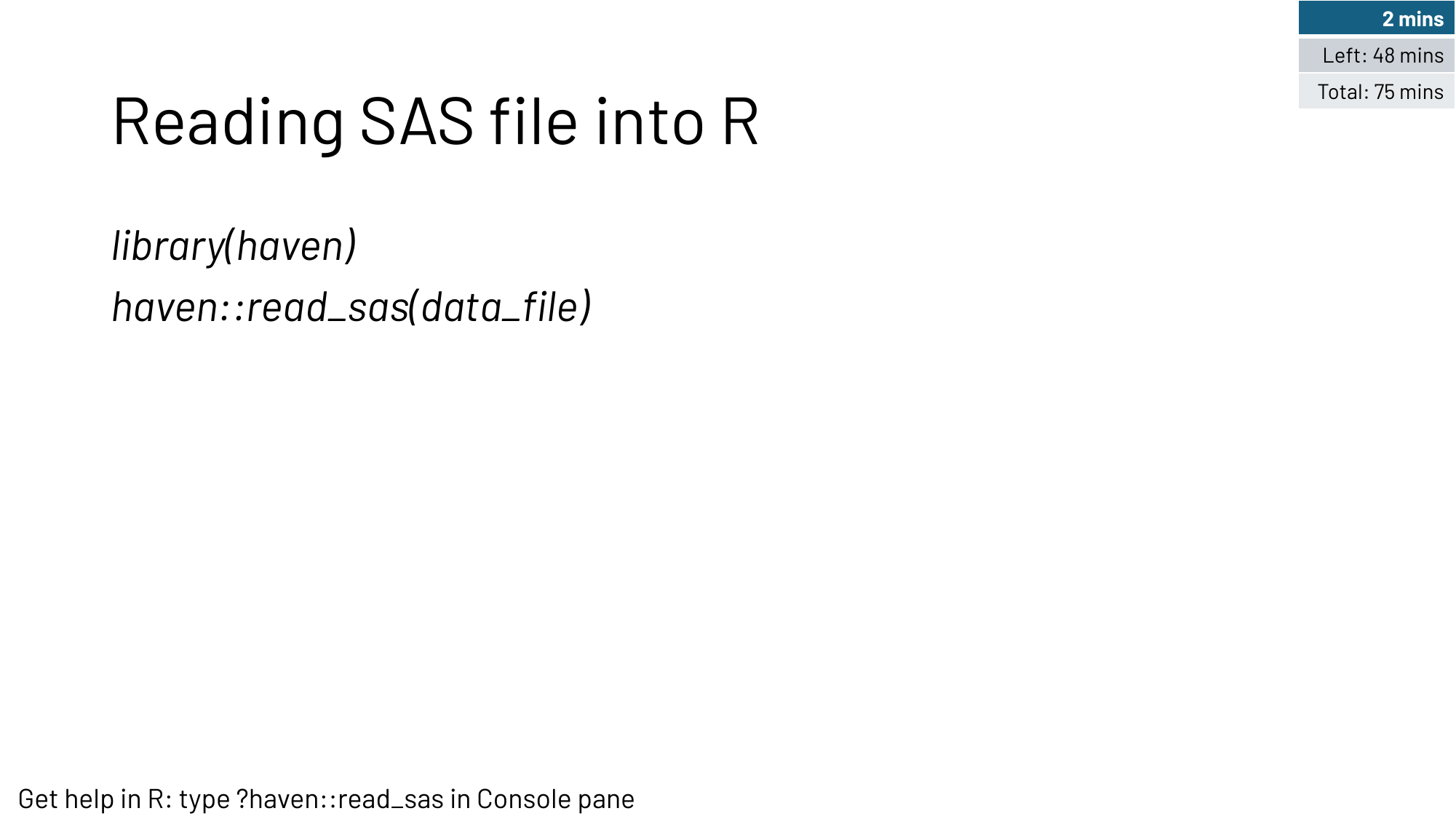

| 2 mins |
| --- |
| Left: 48 mins |
| Total: 75 mins |
# Reading SAS file into R
library(haven)
haven::read_sas(data_file)
Get help in R: type ?haven::read_sas in Console pane